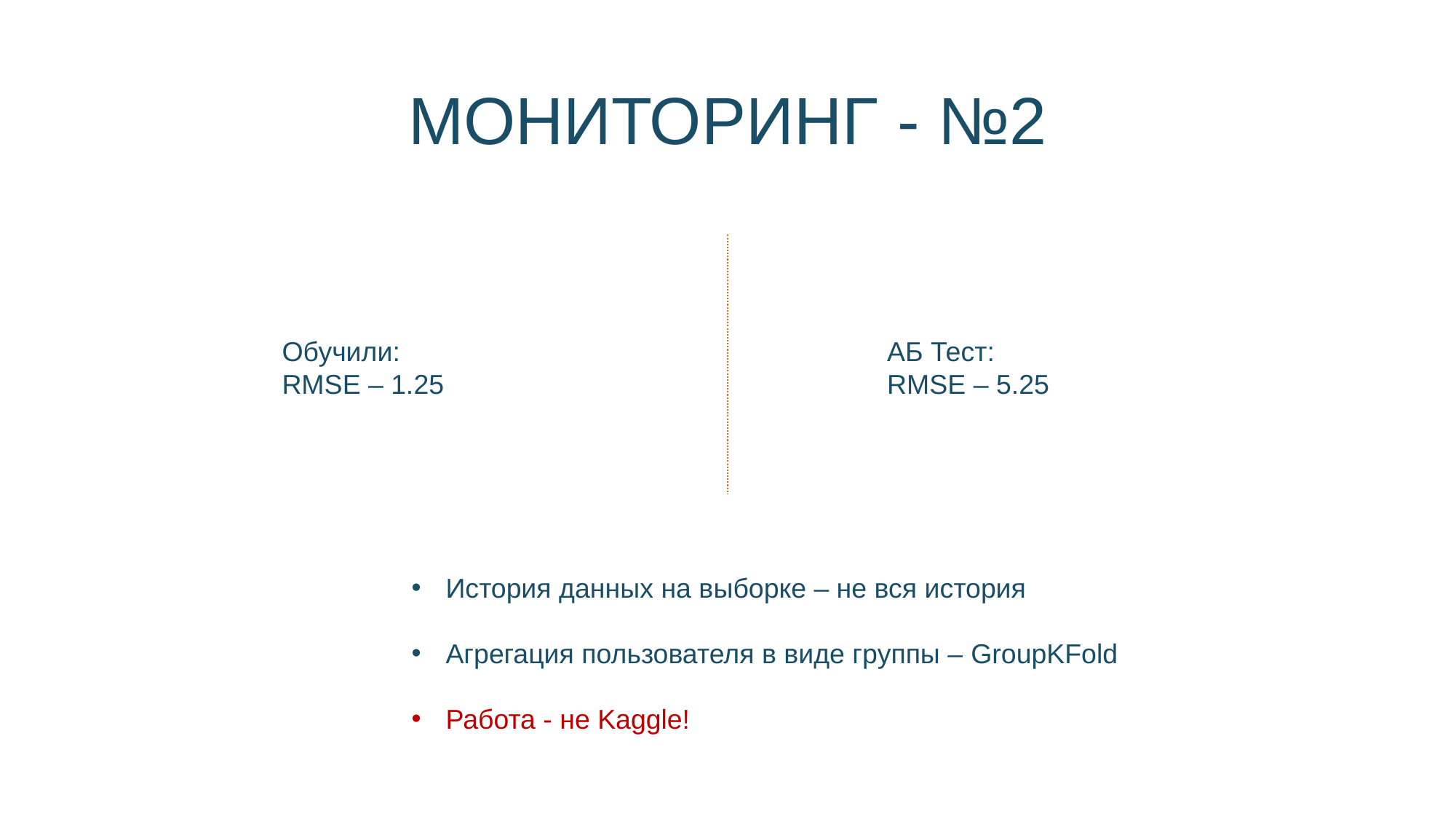

# МОНИТОРИНГ - №2
Обучили:
RMSE – 1.25
АБ Тест:
RMSE – 5.25
История данных на выборке – не вся история

Агрегация пользователя в виде группы – GroupKFold
Работа - не Kaggle!